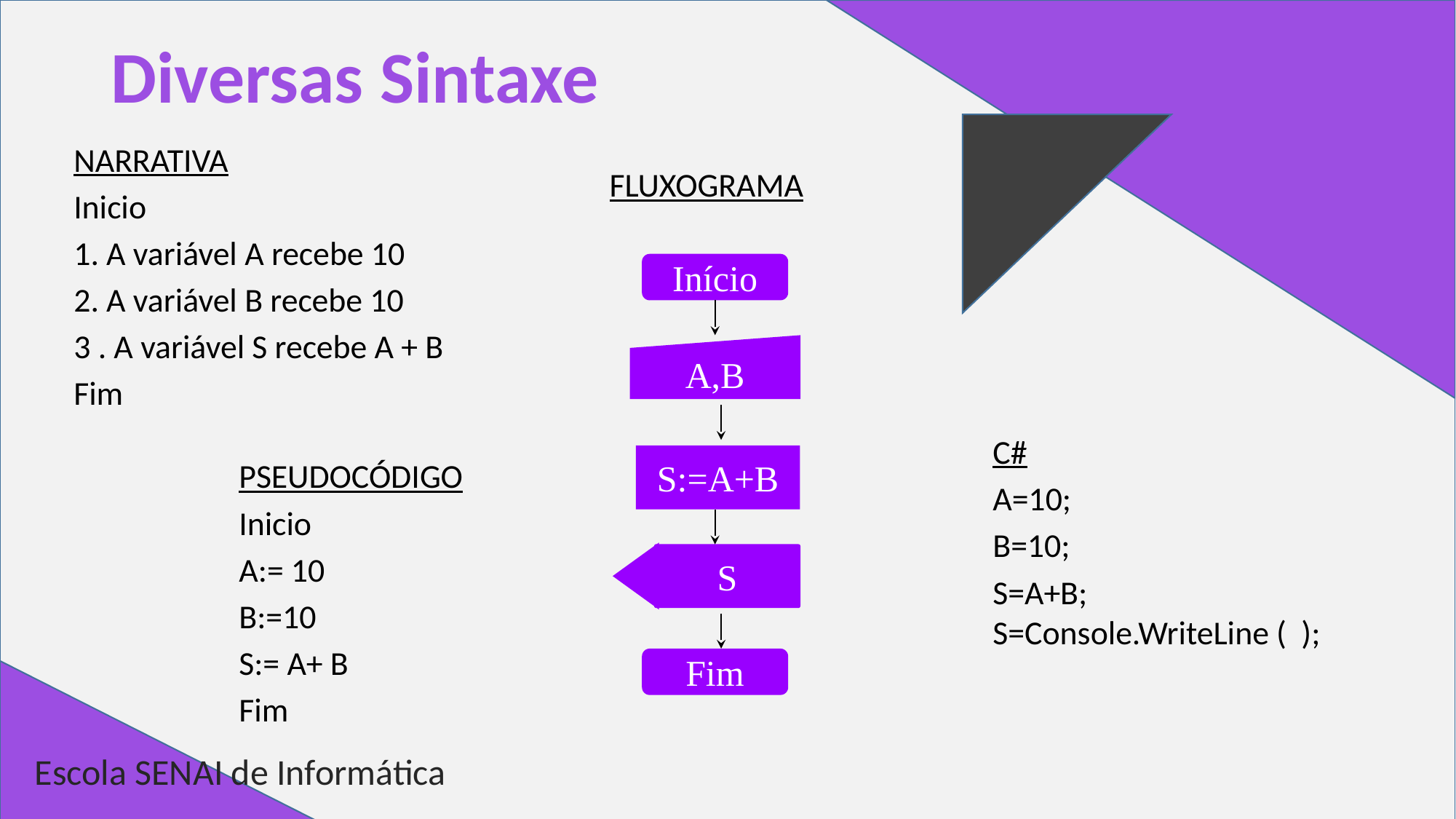

# Diversas Sintaxe
NARRATIVA
Inicio
1. A variável A recebe 10
2. A variável B recebe 10
3 . A variável S recebe A + B
Fim
FLUXOGRAMA
Início
A,B
S:=A+B
S

Fim
C#
A=10;
B=10;
S=A+B;
S=Console.WriteLine (  );

PSEUDOCÓDIGO
Inicio
A:= 10
B:=10
S:= A+ B
Fim